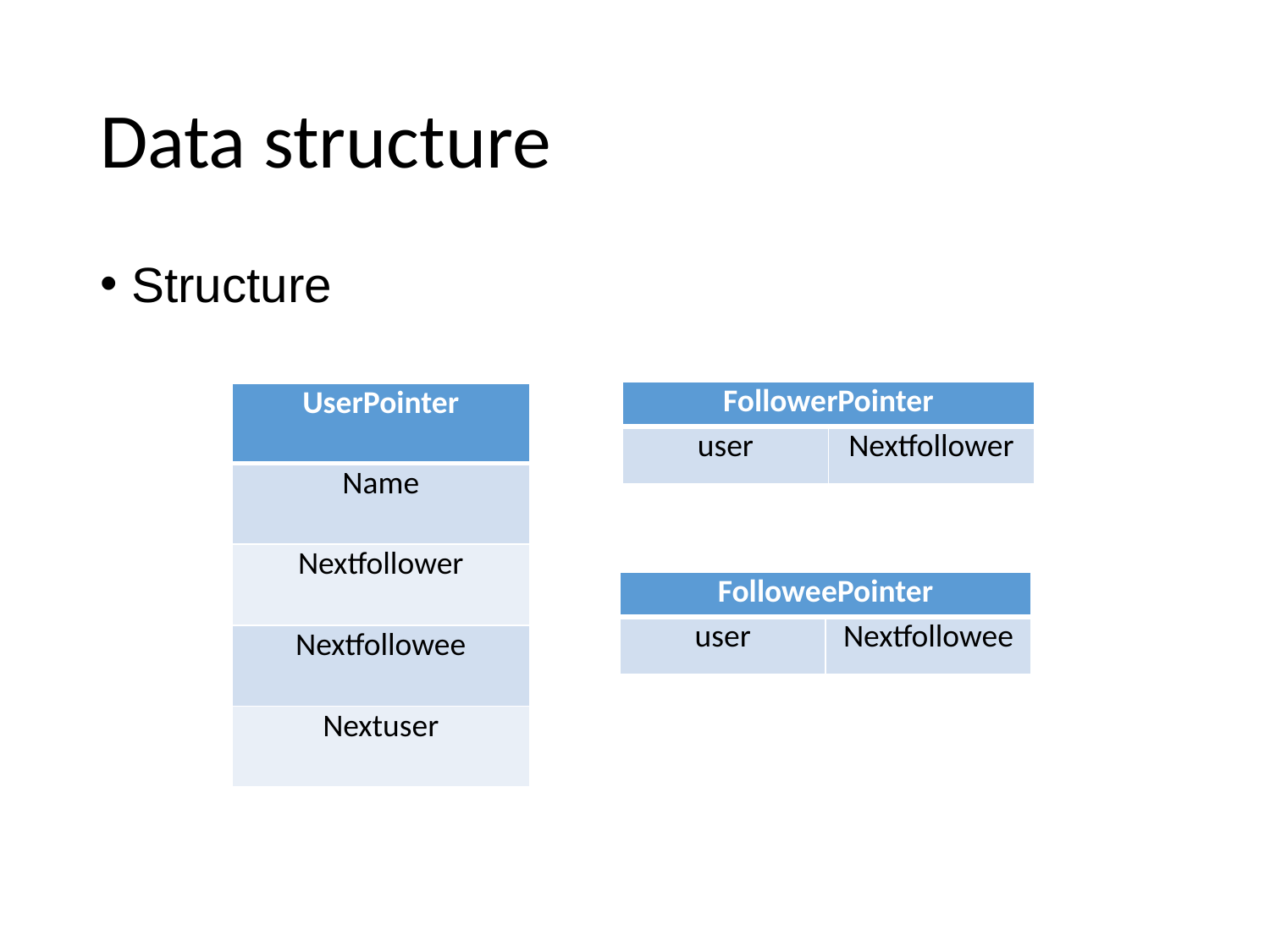

# Data structure
Structure
| FollowerPointer |  |
| --- | --- |
| user | Nextfollower |
| UserPointer |
| --- |
| Name |
| Nextfollower |
| Nextfollowee |
| Nextuser |
| FolloweePointer |  |
| --- | --- |
| user | Nextfollowee |